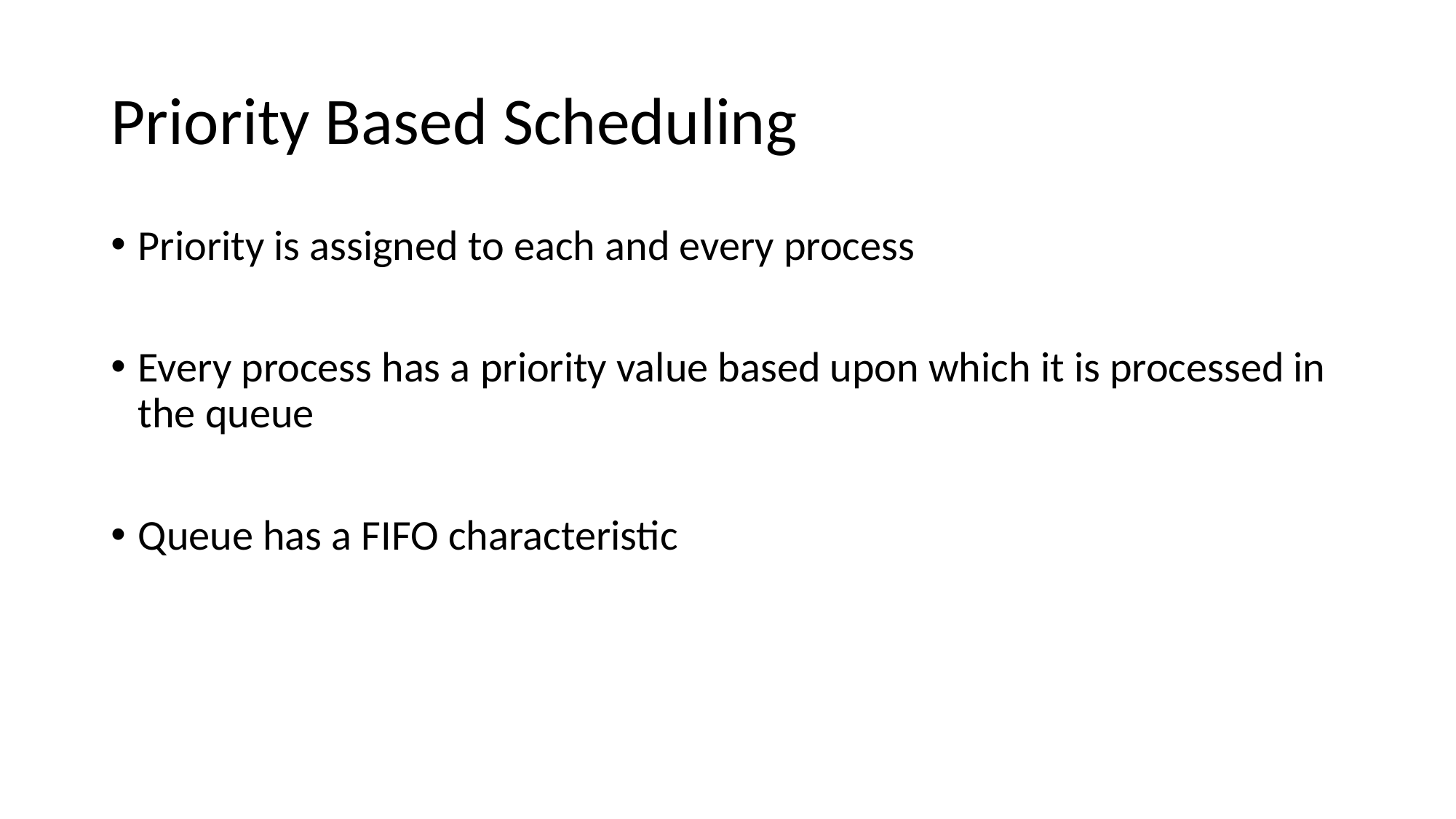

# Priority Based Scheduling
Priority is assigned to each and every process

Every process has a priority value based upon which it is processed in the queue

Queue has a FIFO characteristic